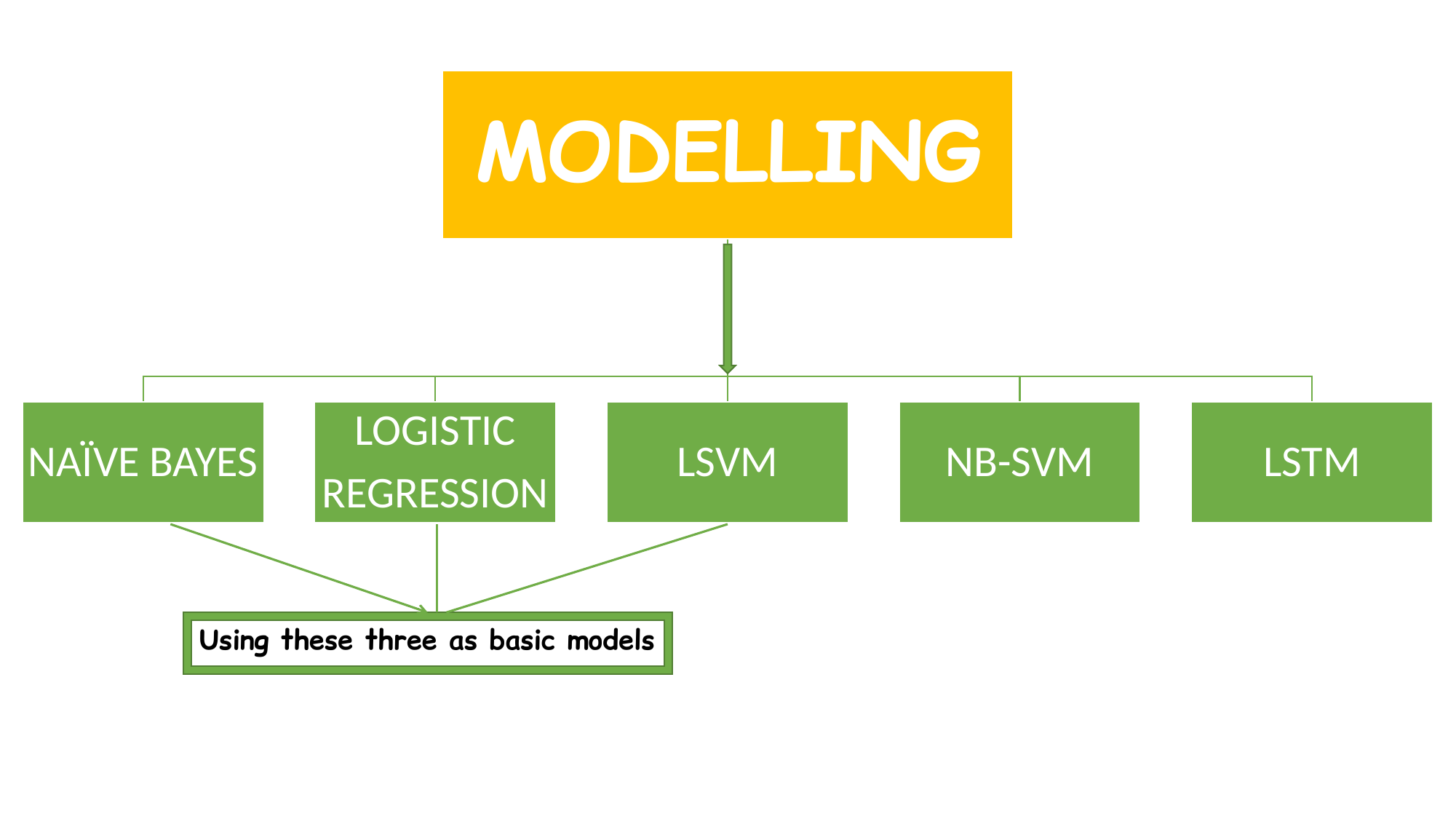

MODELLING
NAÏVE BAYES
LOGISTIC
REGRESSION
LSVM
NB-SVM
LSTM

Using these three as basic models